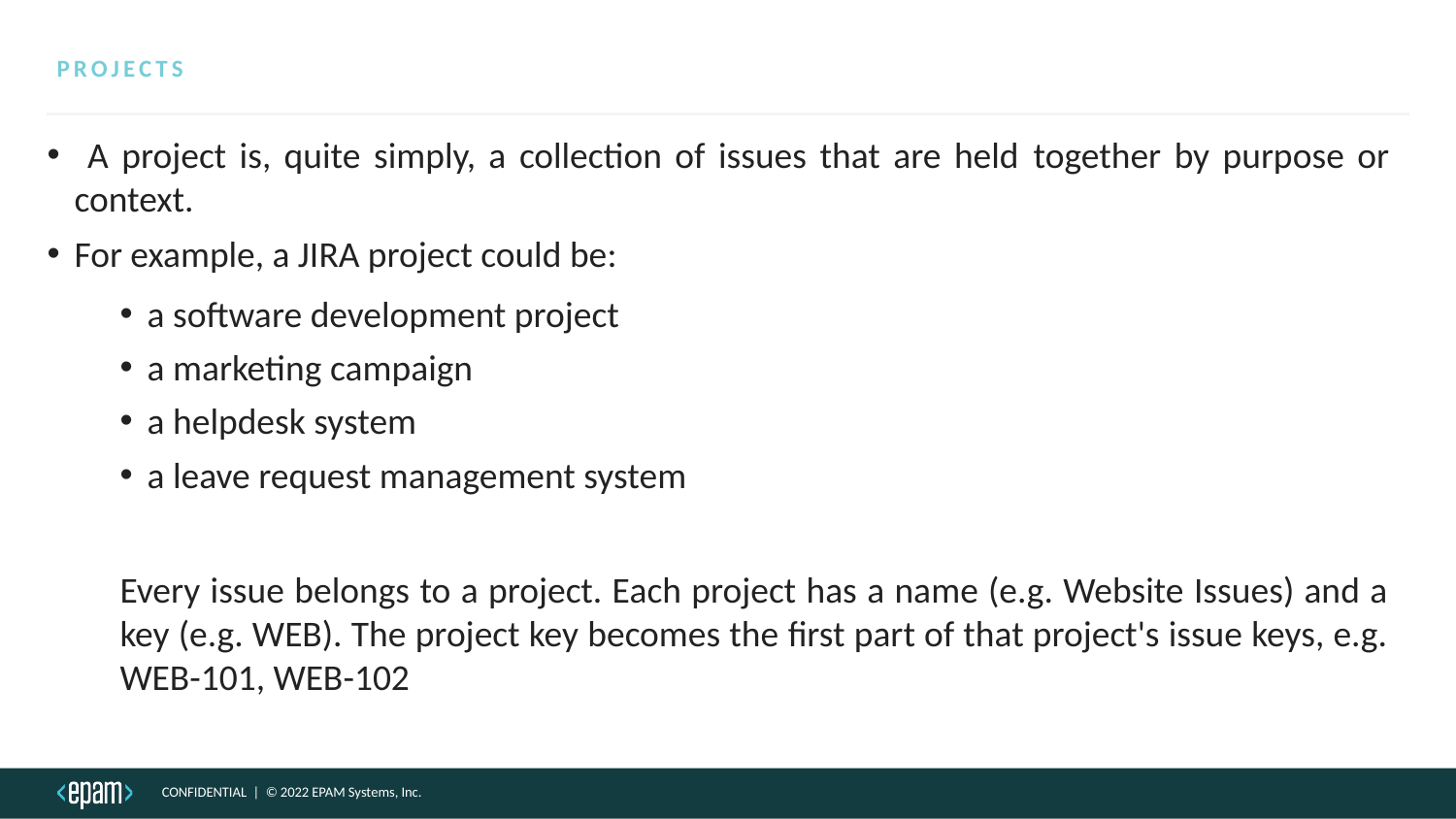

Projects
 A project is, quite simply, a collection of issues that are held together by purpose or context.
For example, a JIRA project could be:
a software development project
a marketing campaign
a helpdesk system
a leave request management system

Every issue belongs to a project. Each project has a name (e.g. Website Issues) and a key (e.g. WEB). The project key becomes the first part of that project's issue keys, e.g. WEB-101, WEB-102
25
CONFIDENTIAL  |  © 2022 EPAM Systems, Inc.